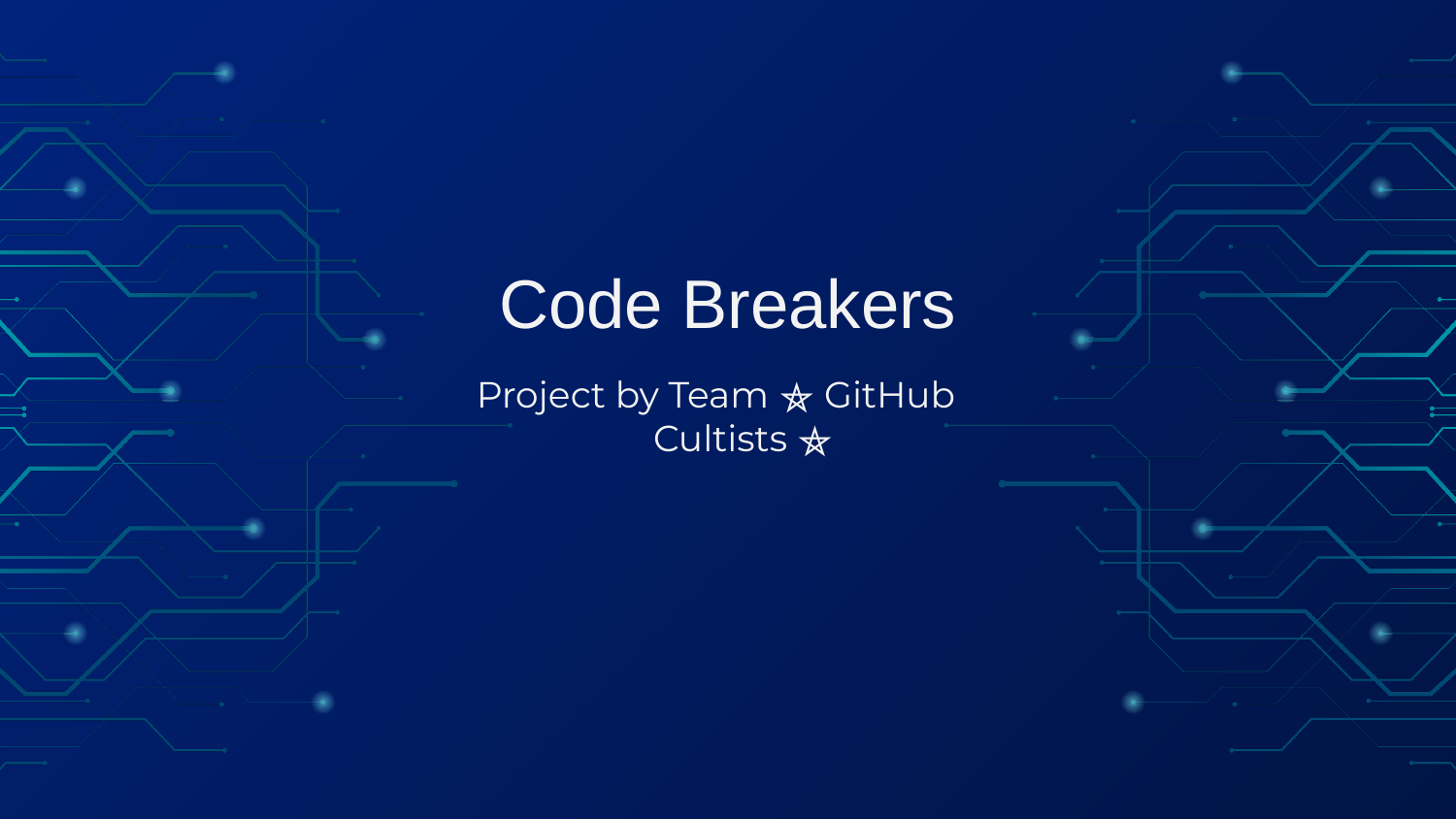

# Code Breakers
Project by Team ⛤ GitHub Cultists ⛤